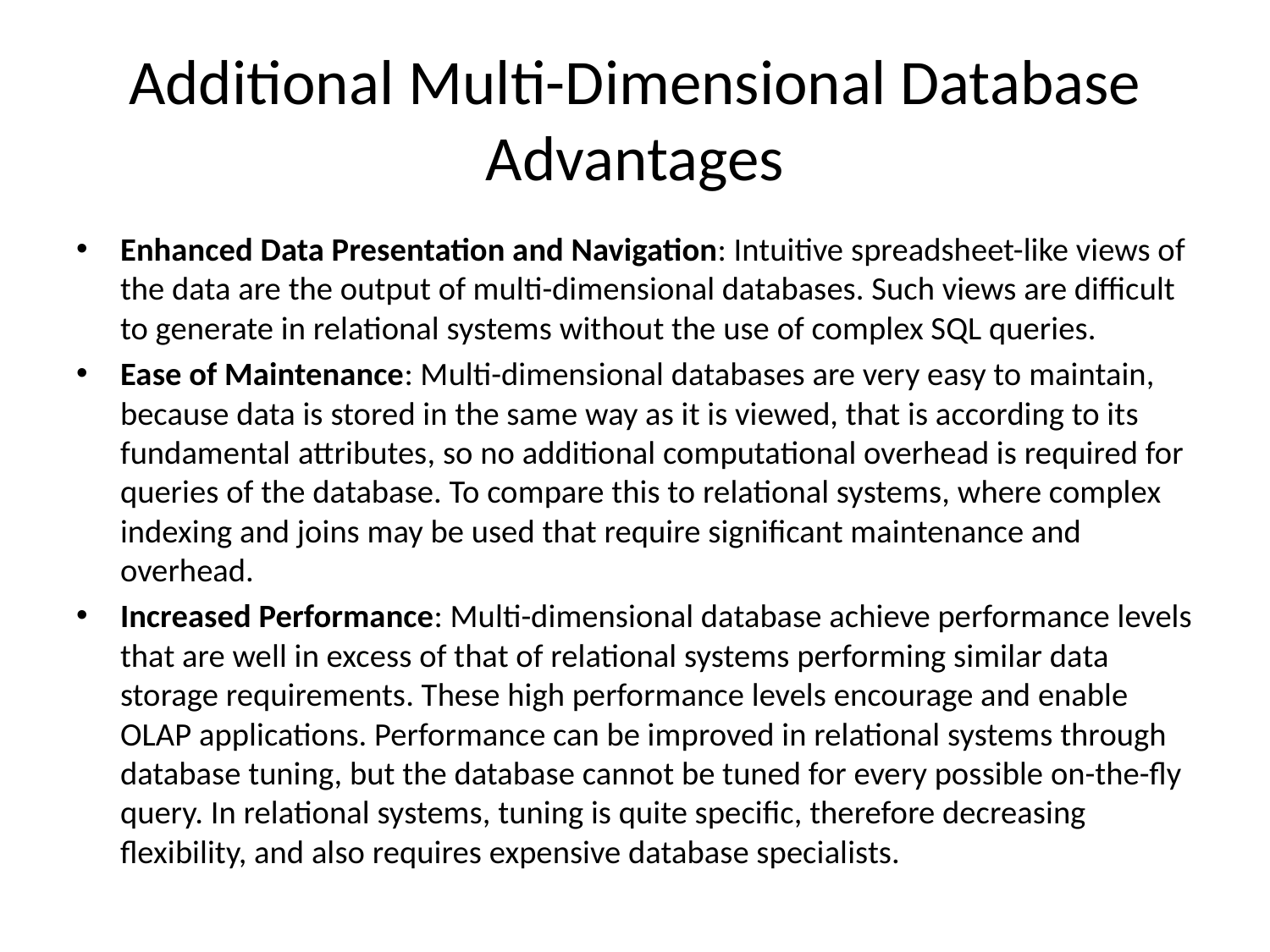

# Additional Multi-Dimensional Database Advantages
Enhanced Data Presentation and Navigation: Intuitive spreadsheet-like views of the data are the output of multi-dimensional databases. Such views are difficult to generate in relational systems without the use of complex SQL queries.
Ease of Maintenance: Multi-dimensional databases are very easy to maintain, because data is stored in the same way as it is viewed, that is according to its fundamental attributes, so no additional computational overhead is required for queries of the database. To compare this to relational systems, where complex indexing and joins may be used that require significant maintenance and overhead.
Increased Performance: Multi-dimensional database achieve performance levels that are well in excess of that of relational systems performing similar data storage requirements. These high performance levels encourage and enable OLAP applications. Performance can be improved in relational systems through database tuning, but the database cannot be tuned for every possible on-the-fly query. In relational systems, tuning is quite specific, therefore decreasing flexibility, and also requires expensive database specialists.